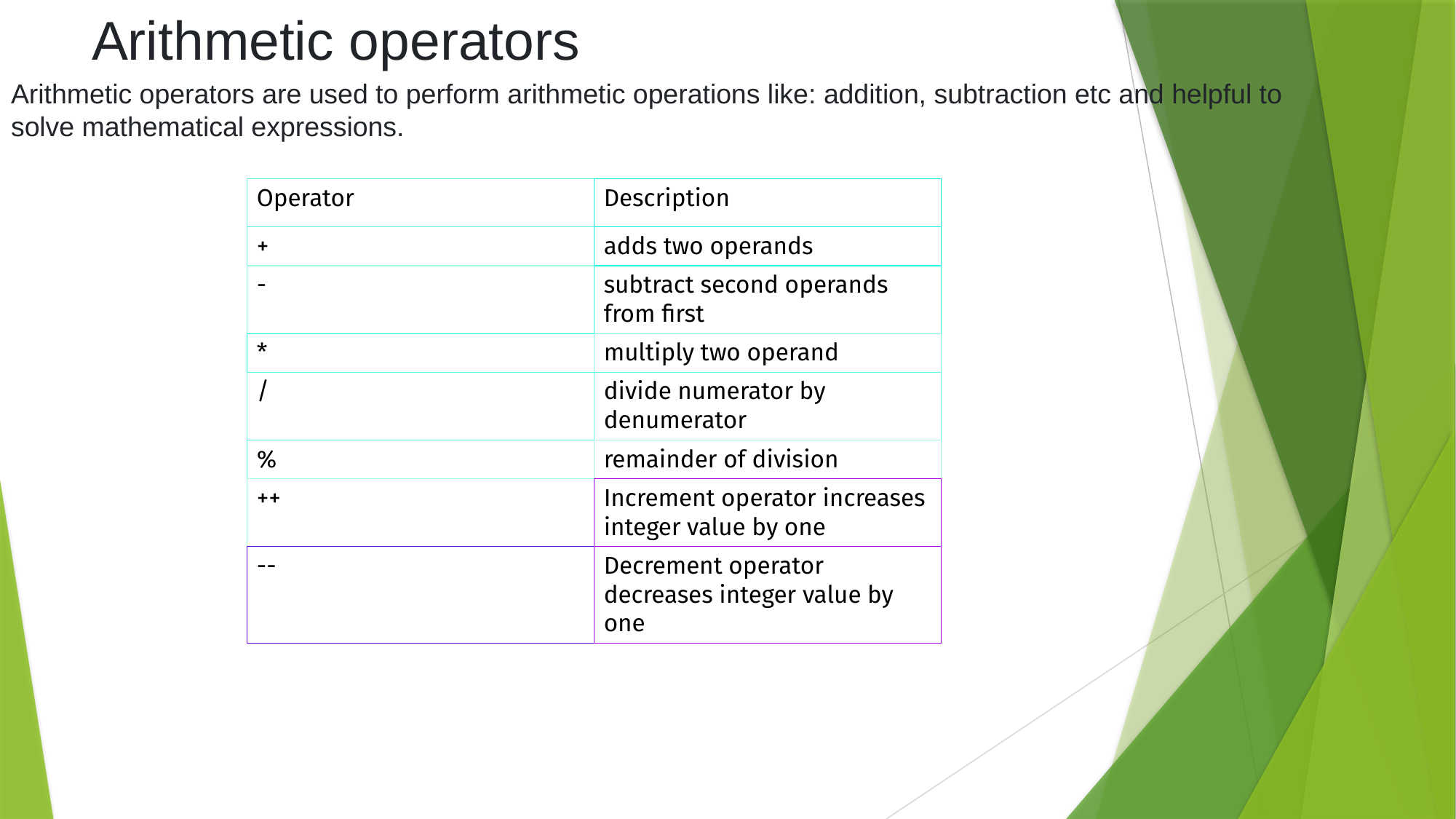

# Arithmetic operators
Arithmetic operators are used to perform arithmetic operations like: addition, subtraction etc and helpful to solve mathematical expressions.

| Operator | Description |
| --- | --- |
| + | adds two operands |
| - | subtract second operands from first |
| \* | multiply two operand |
| / | divide numerator by denumerator |
| % | remainder of division |
| ++ | Increment operator increases integer value by one |
| -- | Decrement operator decreases integer value by one |